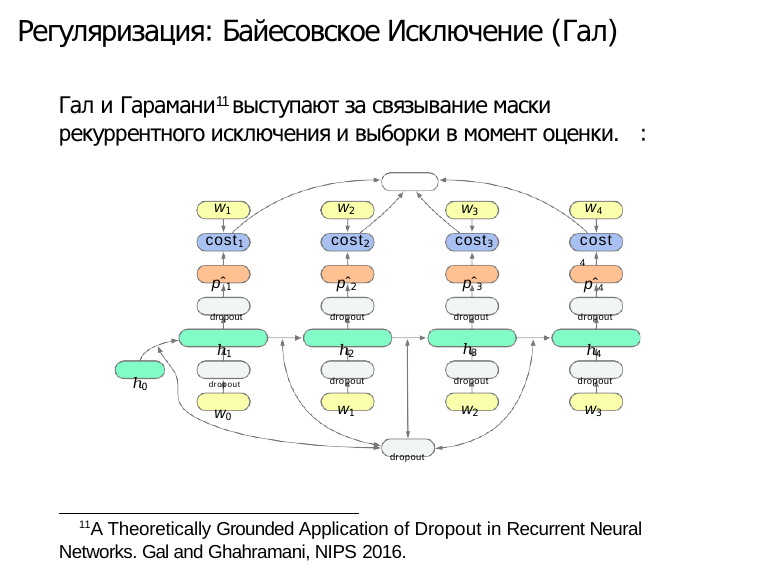

# Регуляризация: Байесовское Исключение (Гал)
Гал и Гарамани11 выступают за связывание маски рекуррентного исключения и выборки в момент оценки.   :

| w1 cost1 | w2 cost2 |  | w3 cost3 | w4 cost4 |
| --- | --- | --- | --- | --- |
| pˆ1 | pˆ2 |  | pˆ3 | pˆ4 |
| dropout | dropout |  | dropout | dropout |
| h1 | h2 |  | h3 | h4 |
| h0 dropout w0 | dropout w1 |  | dropout w2 | dropout w3 |
|  |  | dropout |  |  |

11A Theoretically Grounded Application of Dropout in Recurrent Neural  Networks. Gal and Ghahramani, NIPS 2016.